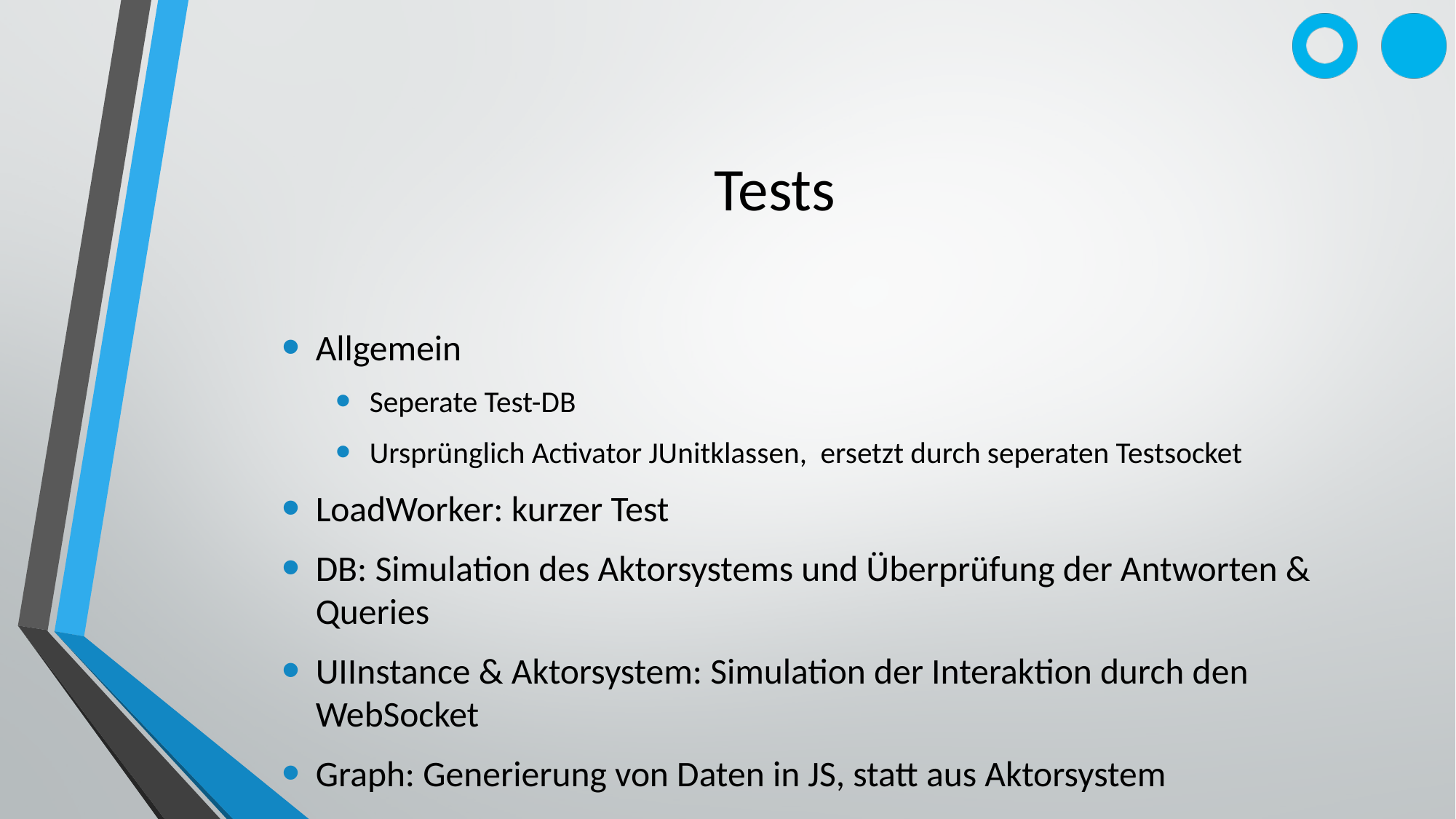

# Tests
Allgemein
Seperate Test-DB
Ursprünglich Activator JUnitklassen,  ersetzt durch seperaten Testsocket
LoadWorker: kurzer Test
DB: Simulation des Aktorsystems und Überprüfung der Antworten & Queries
UIInstance & Aktorsystem: Simulation der Interaktion durch den WebSocket
Graph: Generierung von Daten in JS, statt aus Aktorsystem